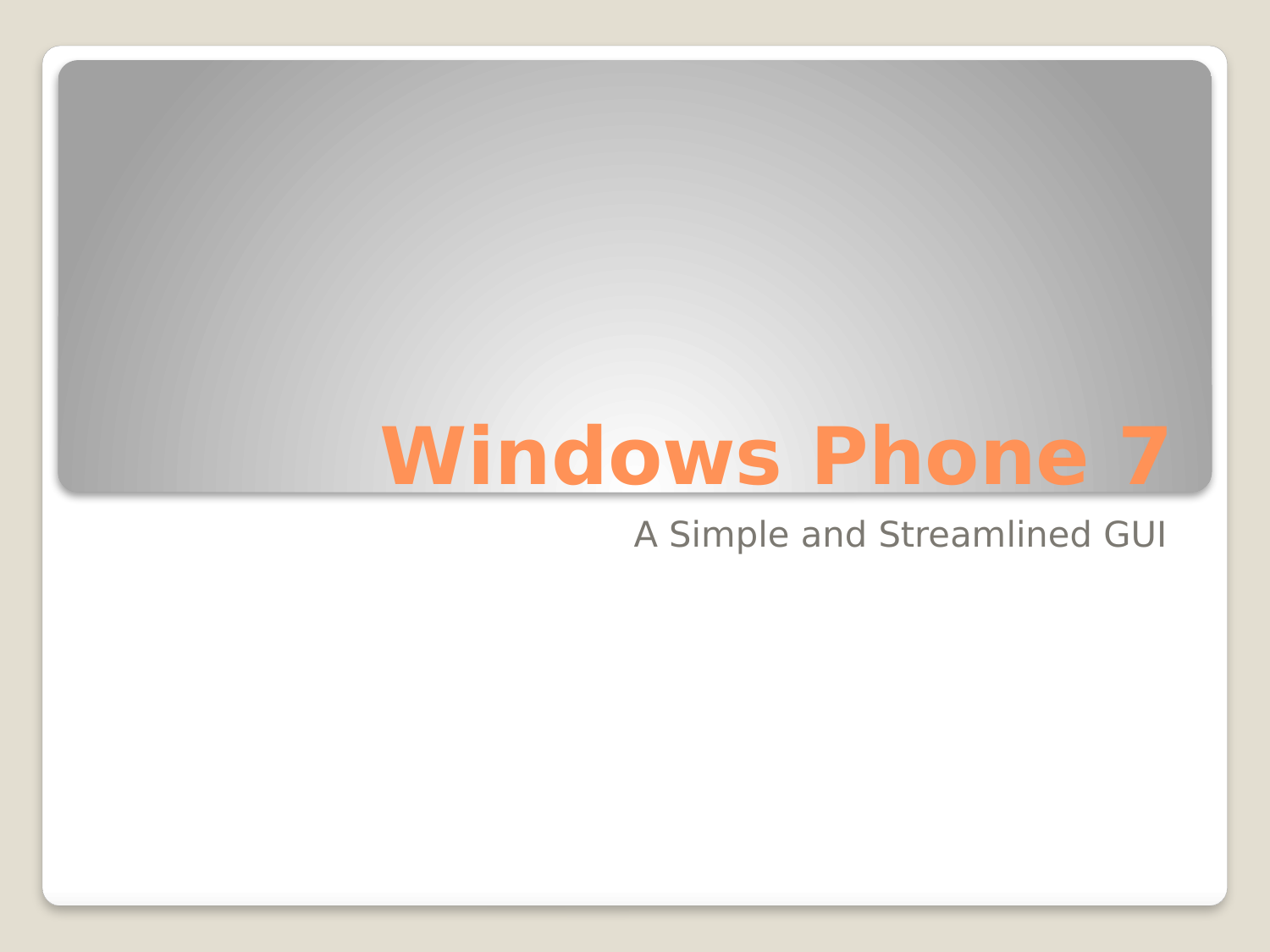

# Windows Phone 7
A Simple and Streamlined GUI